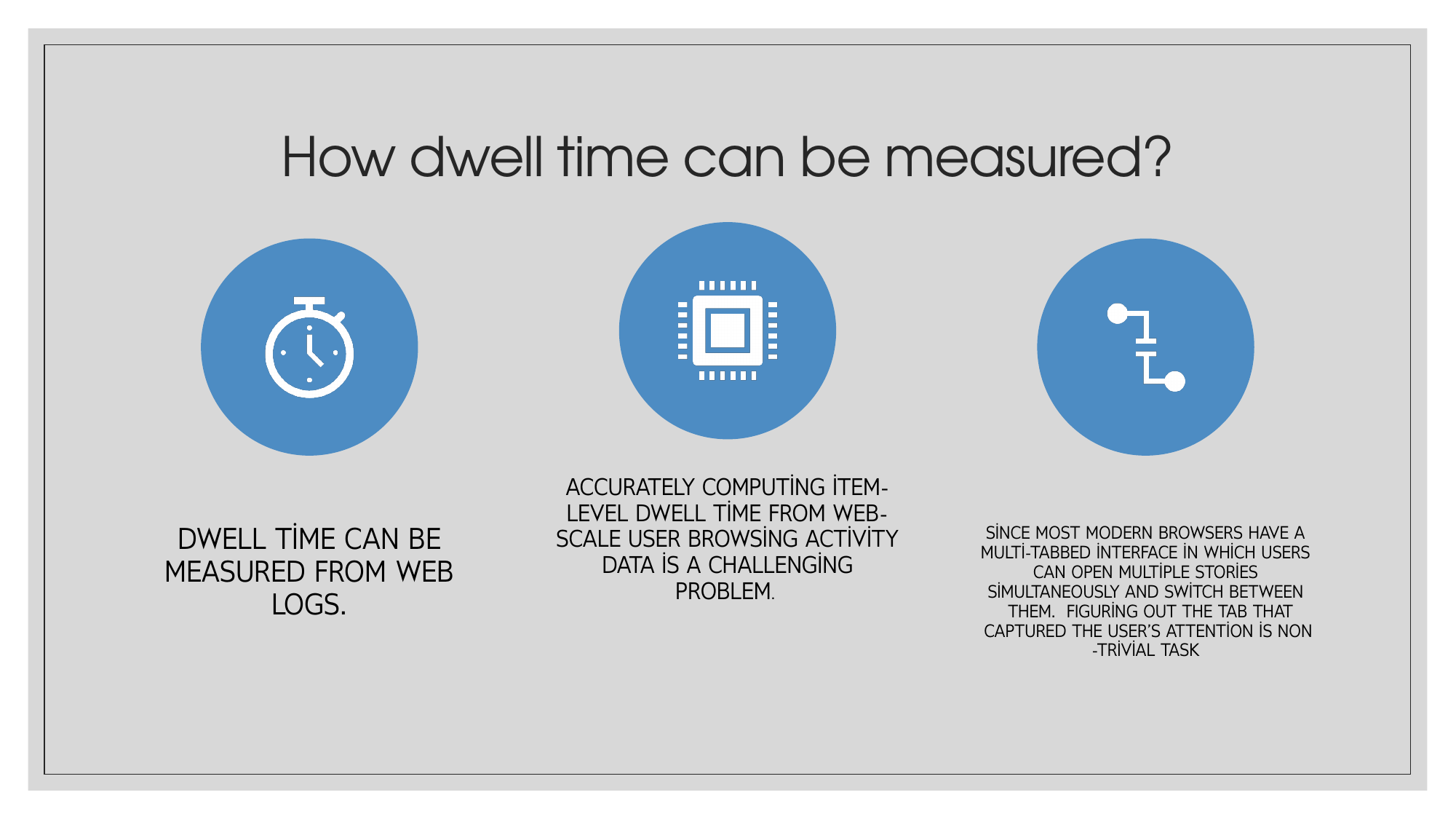

# How dwell time can be measured?
Dwell time can be measured from web logs.
Accurately computing item-level dwell time from web-scale user browsing activity data is a challenging problem.
Since most modern browsers have a multi-tabbed interface in which users can open multiple stories simultaneously and switch between them.  ﬁguring out the tab that captured the user’s attention is non-trivial task.